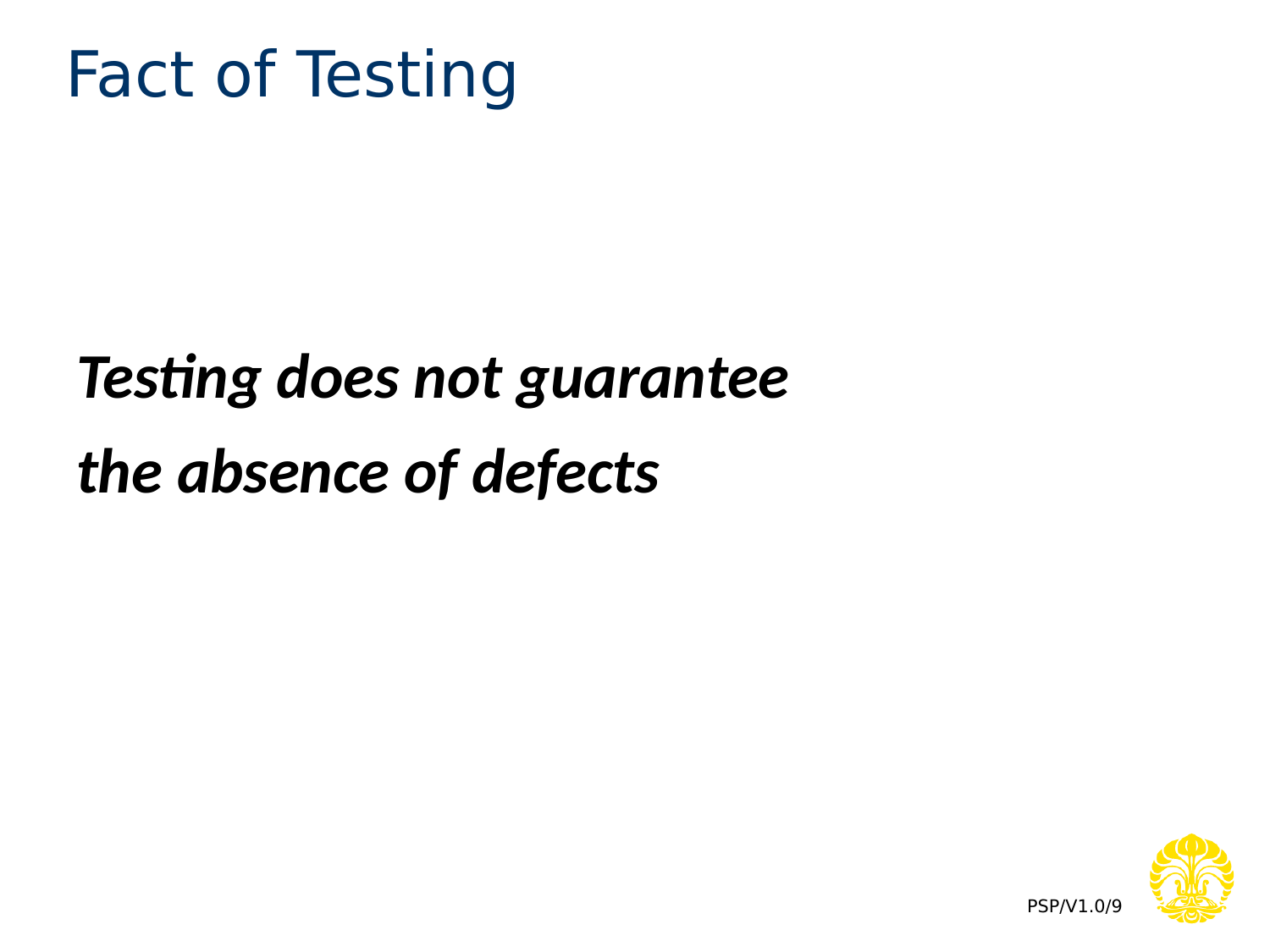

# Fact of Testing

Testing does not guarantee
the absence of defects